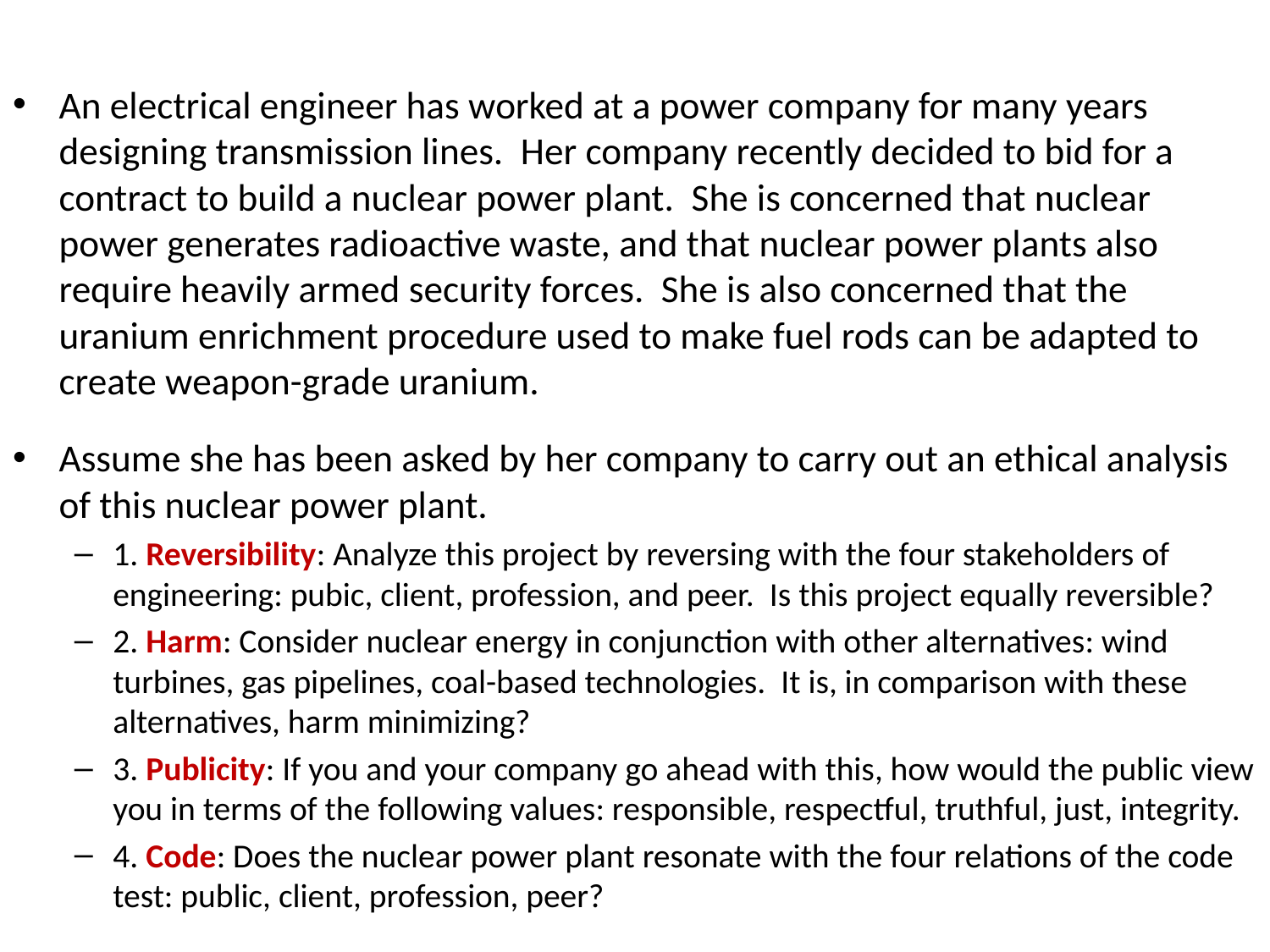

An electrical engineer has worked at a power company for many years designing transmission lines.  Her company recently decided to bid for a contract to build a nuclear power plant.  She is concerned that nuclear power generates radioactive waste, and that nuclear power plants also require heavily armed security forces.  She is also concerned that the uranium enrichment procedure used to make fuel rods can be adapted to create weapon-grade uranium.

Assume she has been asked by her company to carry out an ethical analysis of this nuclear power plant.
1. Reversibility: Analyze this project by reversing with the four stakeholders of engineering: pubic, client, profession, and peer.  Is this project equally reversible?
2. Harm: Consider nuclear energy in conjunction with other alternatives: wind turbines, gas pipelines, coal-based technologies.  It is, in comparison with these alternatives, harm minimizing?
3. Publicity: If you and your company go ahead with this, how would the public view you in terms of the following values: responsible, respectful, truthful, just, integrity.
4. Code: Does the nuclear power plant resonate with the four relations of the code test: public, client, profession, peer?